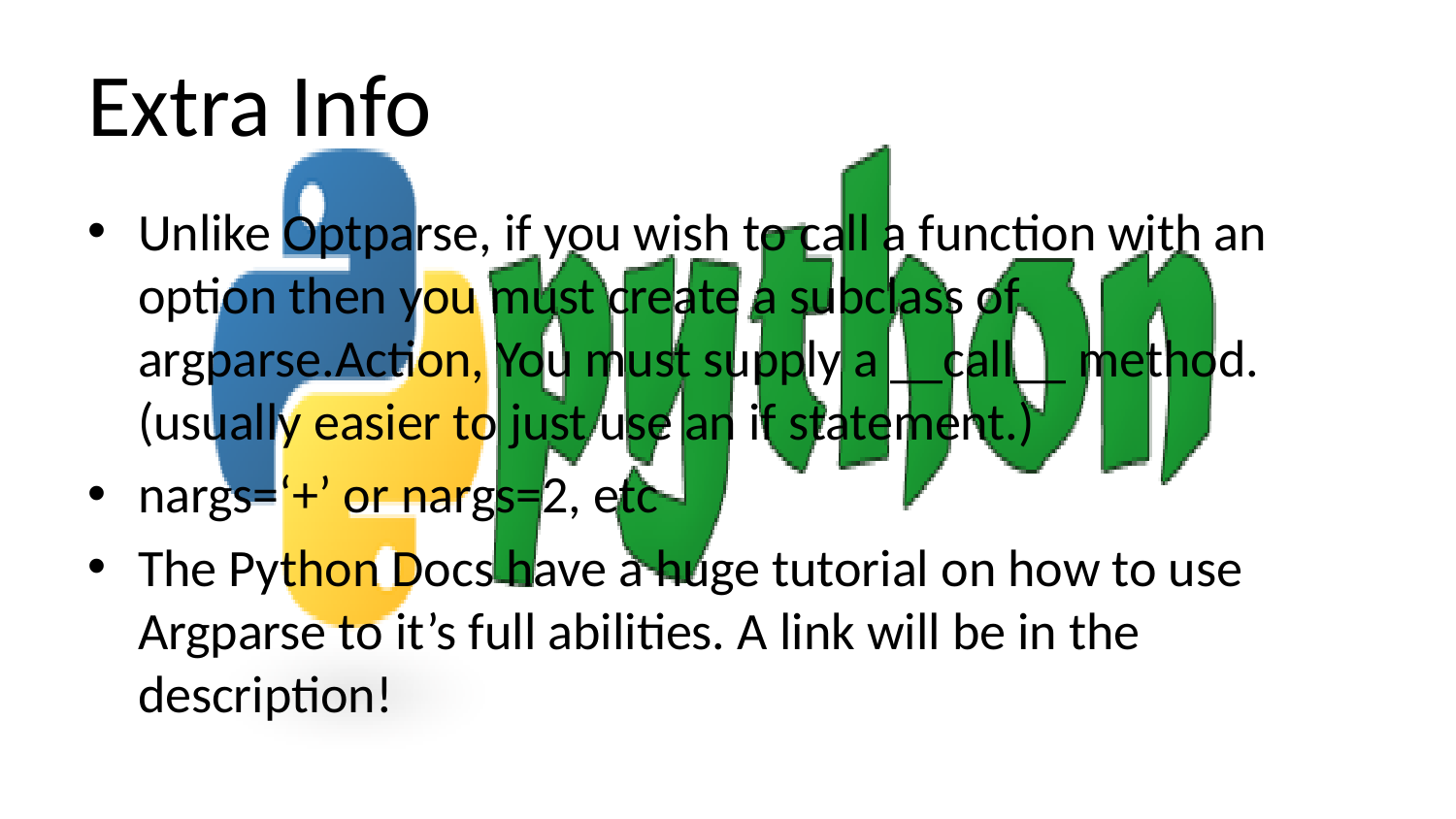

# Extra Info
Unlike Optparse, if you wish to call a function with an option then you must create a subclass of argparse.Action, You must supply a __call__ method.
(usually easier to just use an if statement.)
nargs=‘+’ or nargs=2, etc
The Python Docs have a huge tutorial on how to use Argparse to it’s full abilities. A link will be in the description!